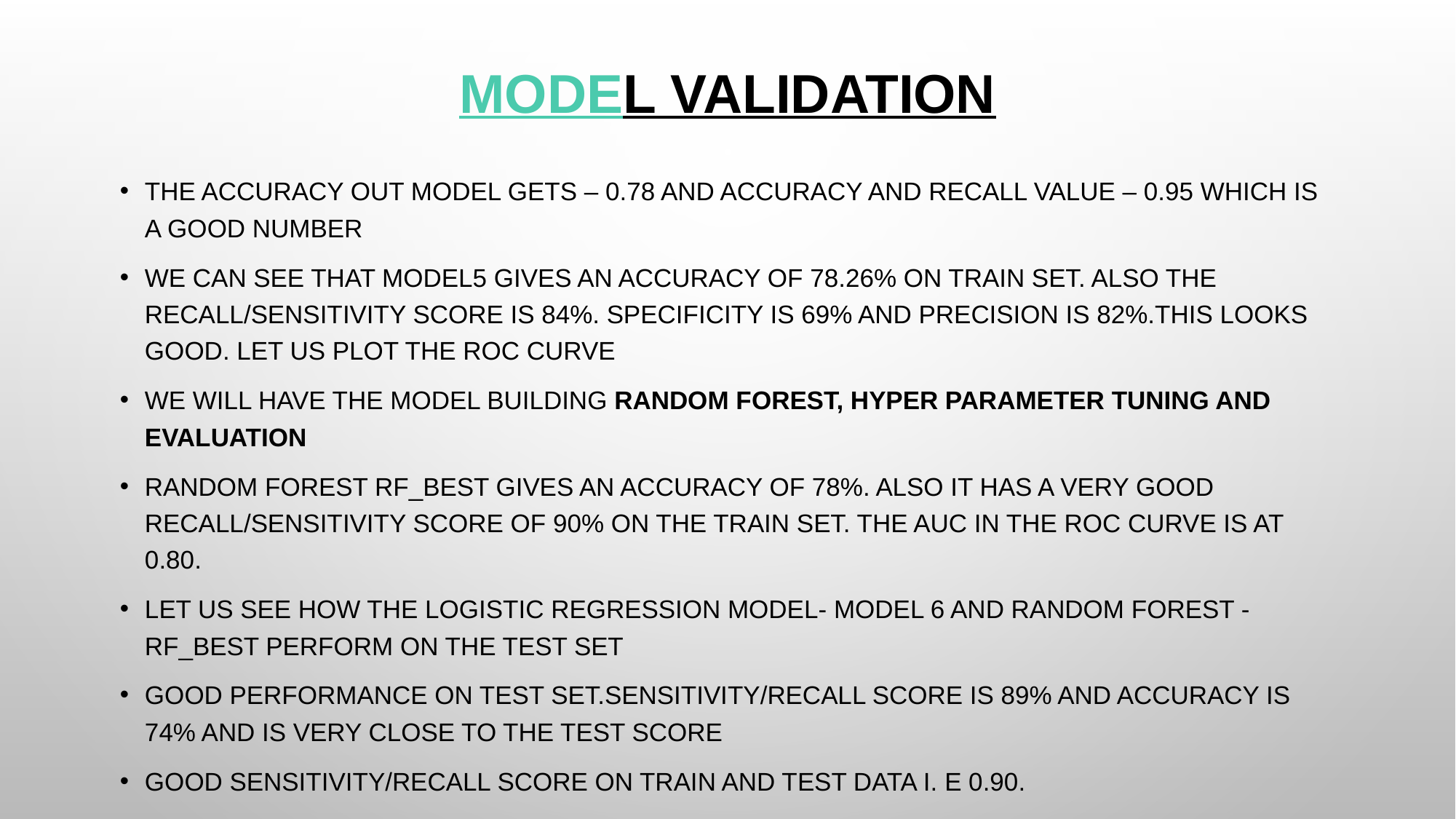

# Model Validation
The Accuracy out model gets – 0.78 and accuracy and recall value – 0.95 which is a good number
We can see that model5 gives an accuracy of 78.26% on train set. Also the recall/sensitivity score is 84%. Specificity is 69% and precision is 82%.This looks good. Let us plot the ROC Curve
We will have the model building Random Forest, Hyper Parameter Tuning and Evaluation
Random Forest rf_best gives an accuracy of 78%. Also it has a very good recall/sensitivity score of 90% on the train set. The auc in the roc curve is at 0.80.
Let us see how the logistic regression model- model 6 and random forest - rf_best perform on the test set
Good performance on test set.Sensitivity/recall score is 89% and accuracy is 74% and is very close to the test score
Good sensitivity/recall score on train and test data i. e 0.90.